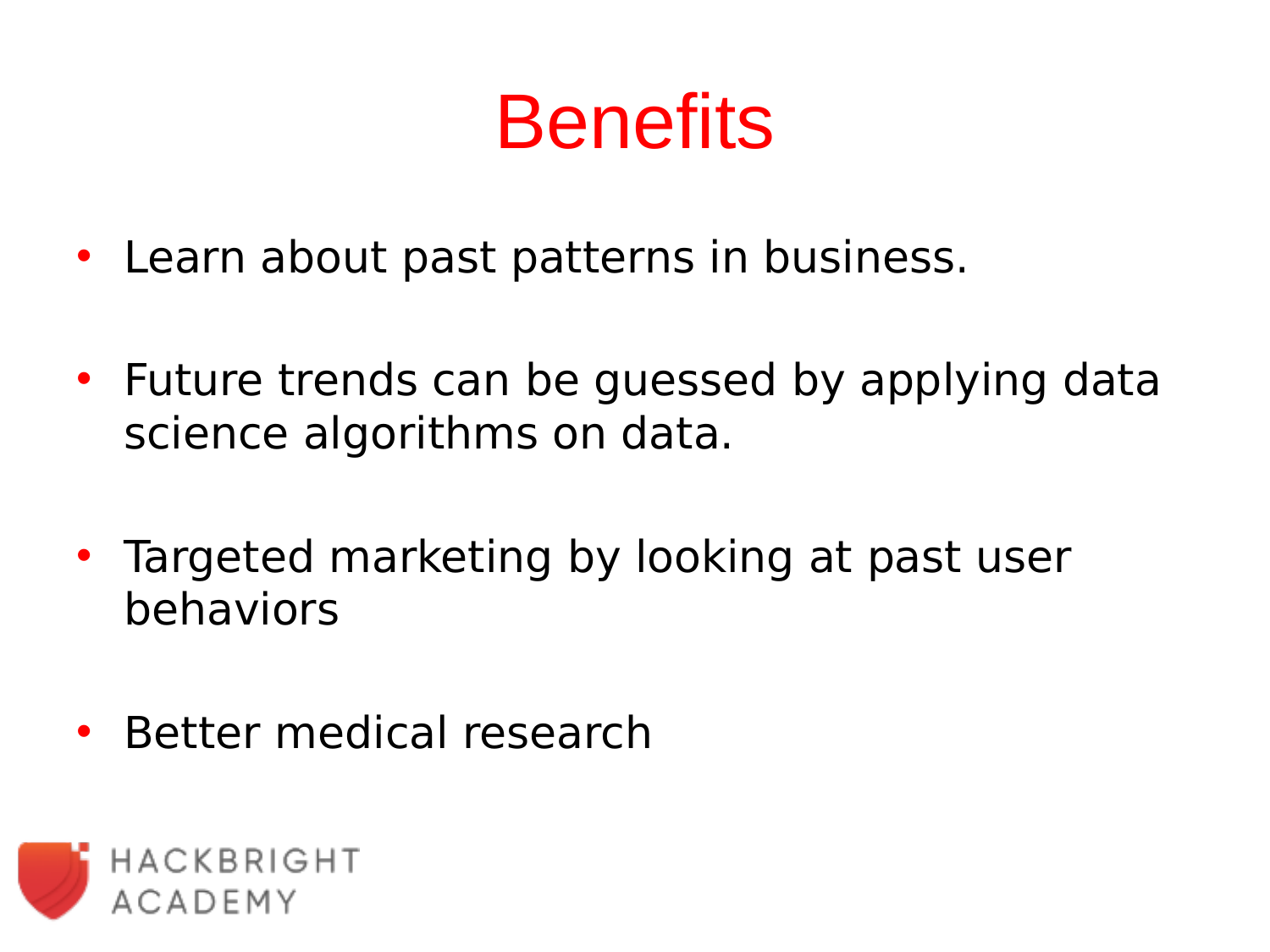

# Benefits
Learn about past patterns in business.

Future trends can be guessed by applying data science algorithms on data.

Targeted marketing by looking at past user behaviors

Better medical research